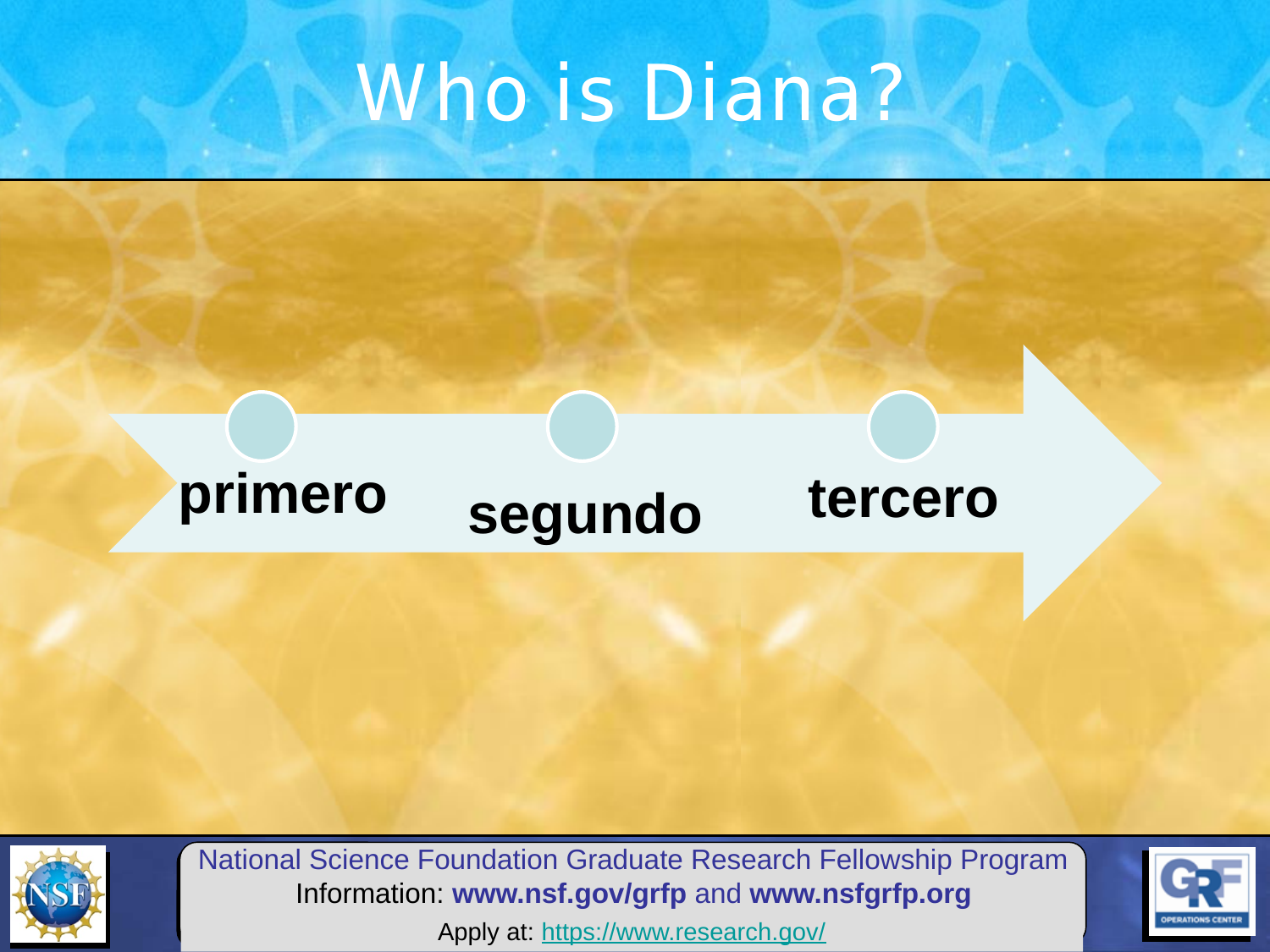

# Who is Diana?
primero
segundo
tercero
Apply at: https://www.research.gov/